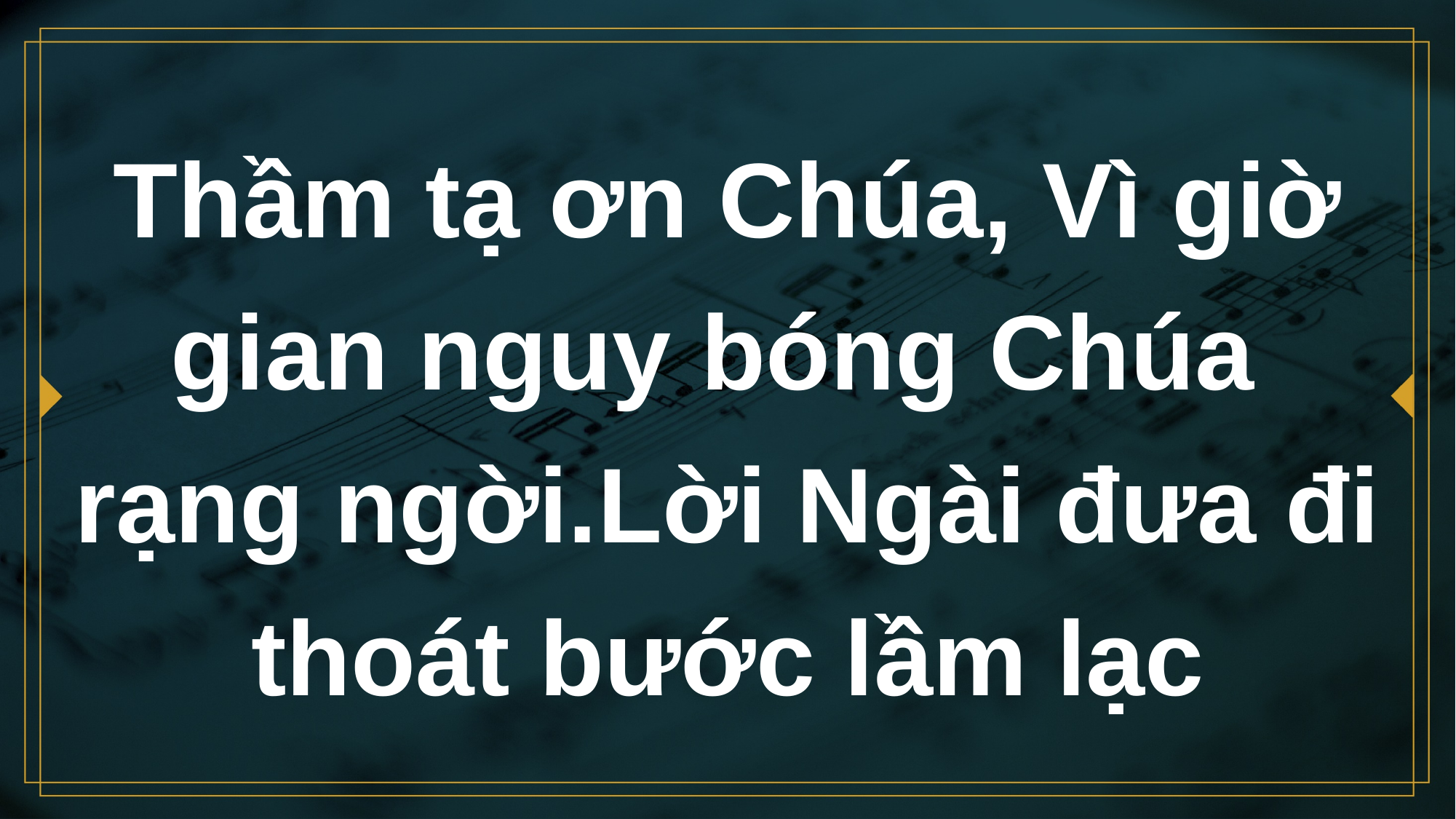

# Thầm tạ ơn Chúa, Vì giờ gian nguy bóng Chúa rạng ngời.Lời Ngài đưa đi thoát bước lầm lạc